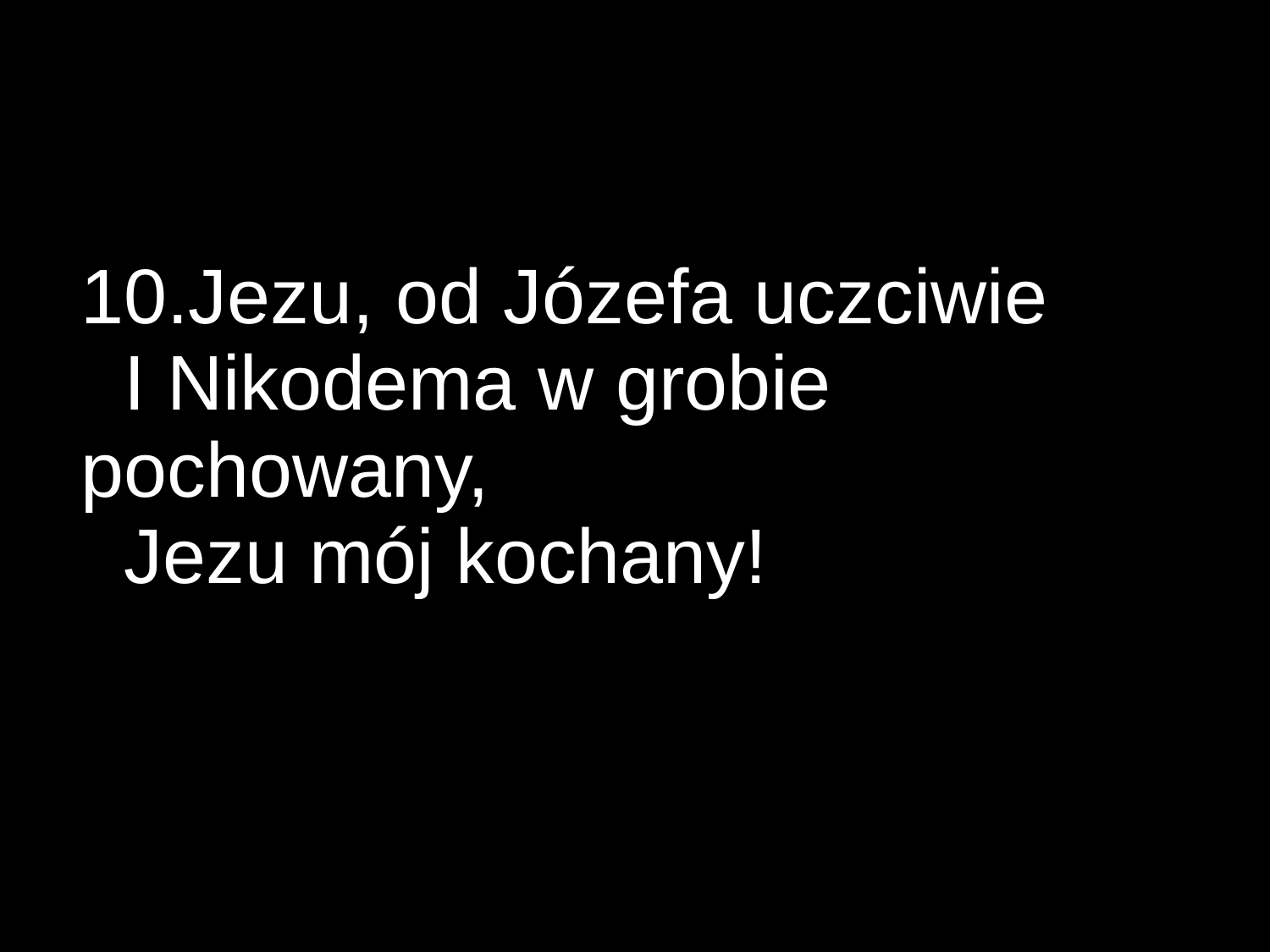

10.Jezu, od Józefa uczciwie
  I Nikodema w grobie pochowany,
  Jezu mój kochany!